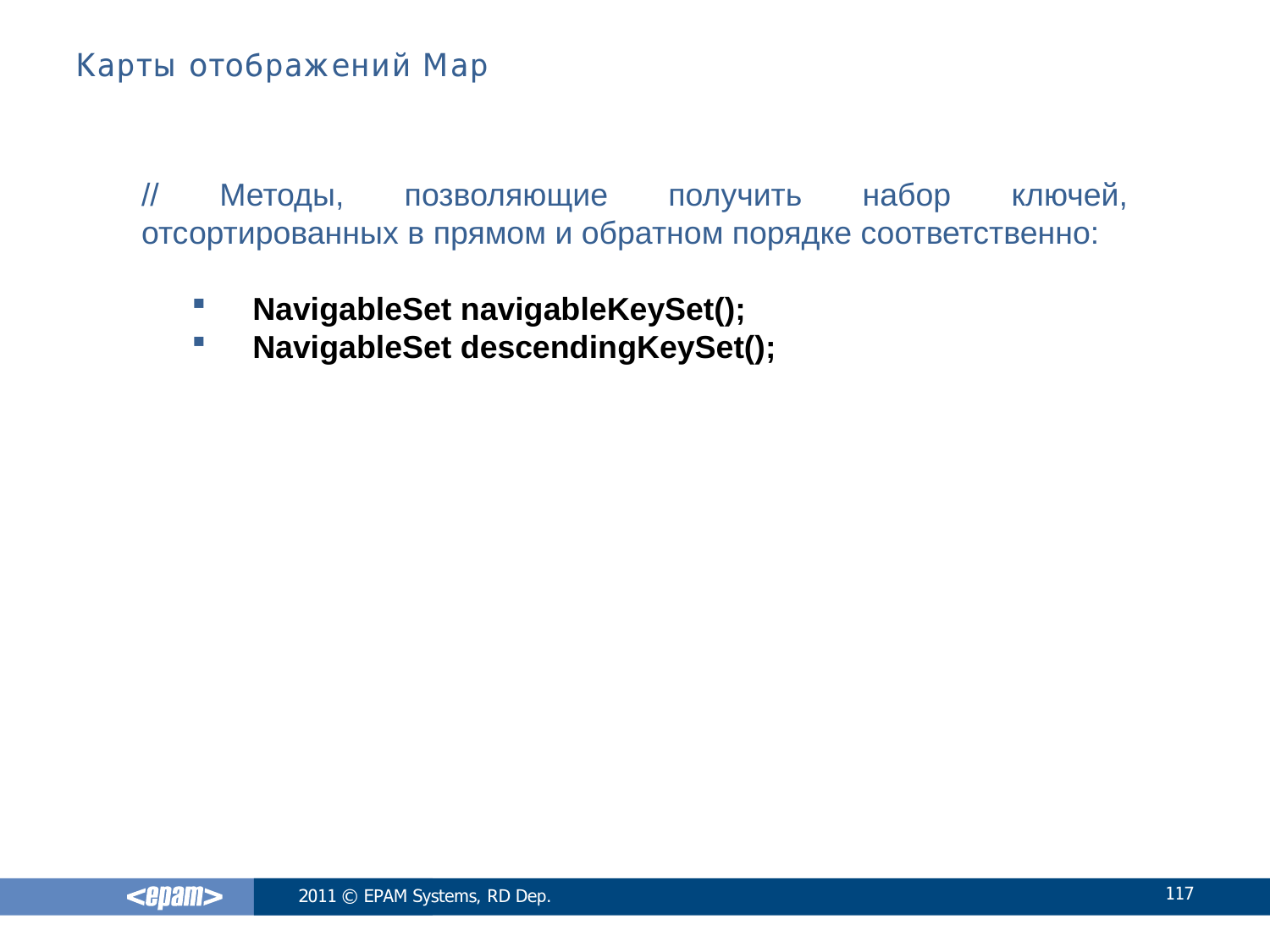

# Карты отображений Map
// Методы, позволяющие получить набор ключей, отсортированных в прямом и обратном порядке соответственно:

NavigableSet navigableKeySet();
NavigableSet descendingKeySet();

117
2011 © EPAM Systems, RD Dep.